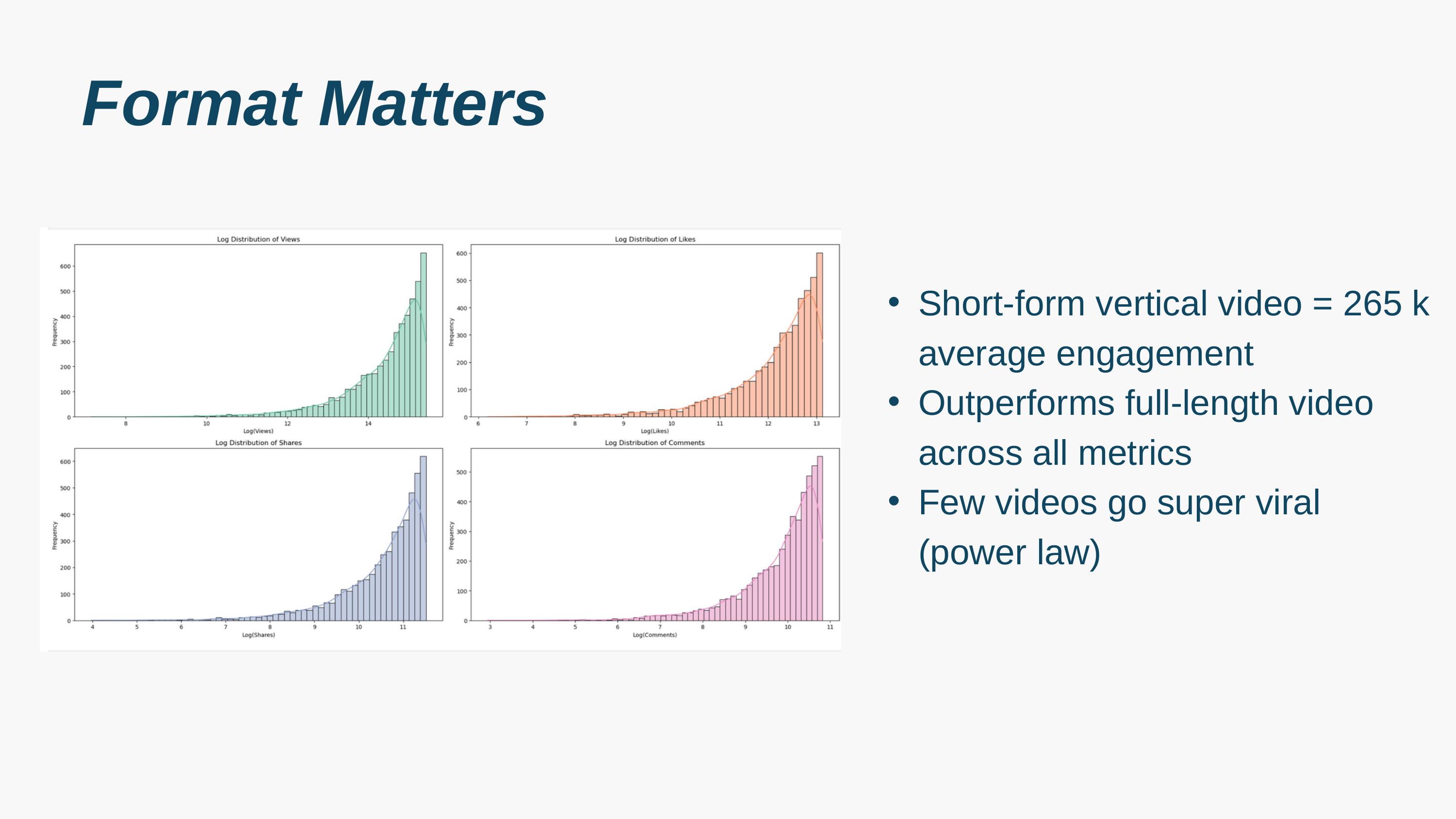

Format Matters

Short-form vertical video = 265 k average engagement
Outperforms full-length video across all metrics
Few videos go super viral (power law)